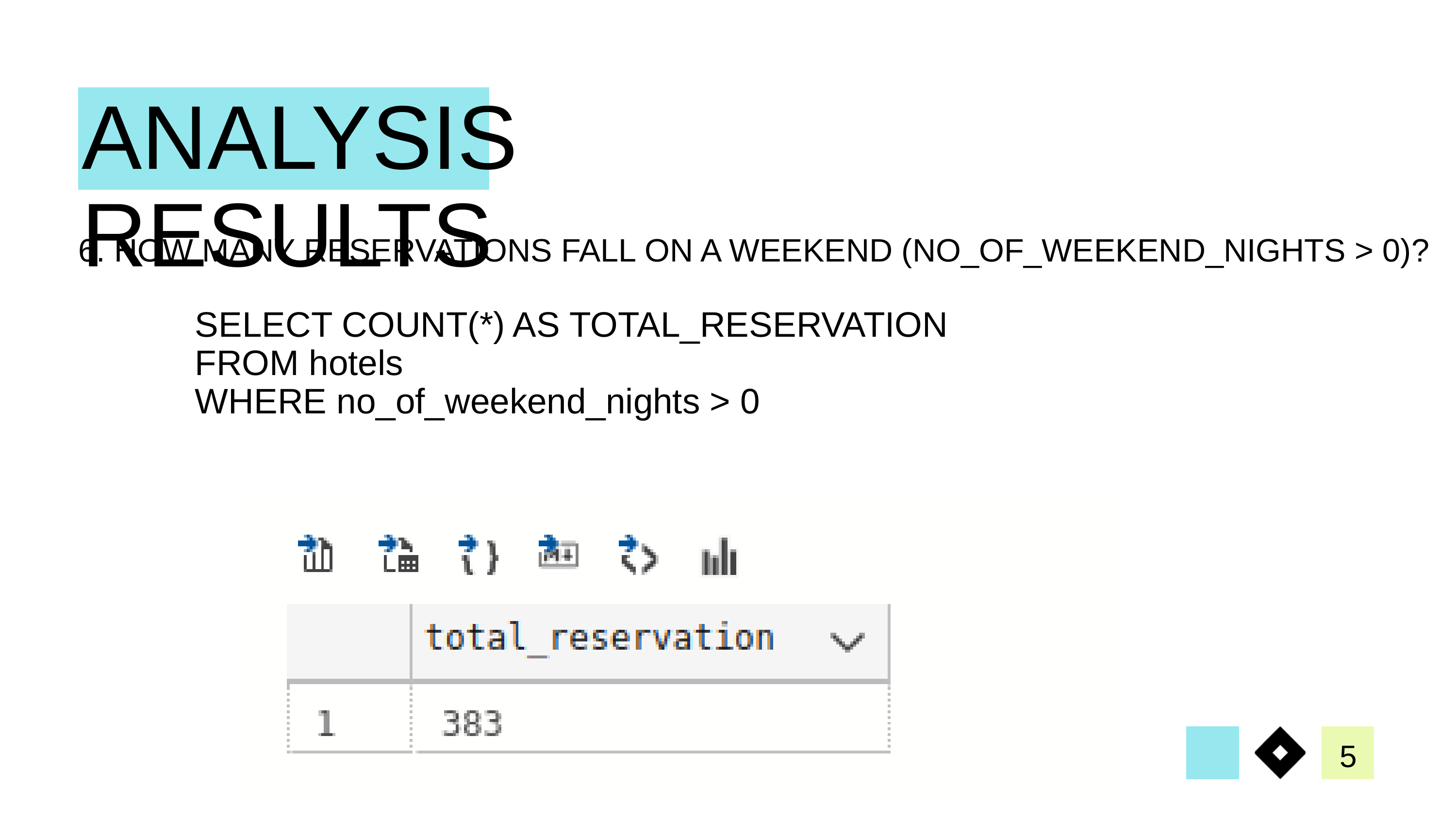

ANALYSIS RESULTS
6. HOW MANY RESERVATIONS FALL ON A WEEKEND (NO_OF_WEEKEND_NIGHTS > 0)?
SELECT COUNT(*) AS TOTAL_RESERVATION
FROM hotels
WHERE no_of_weekend_nights > 0

5